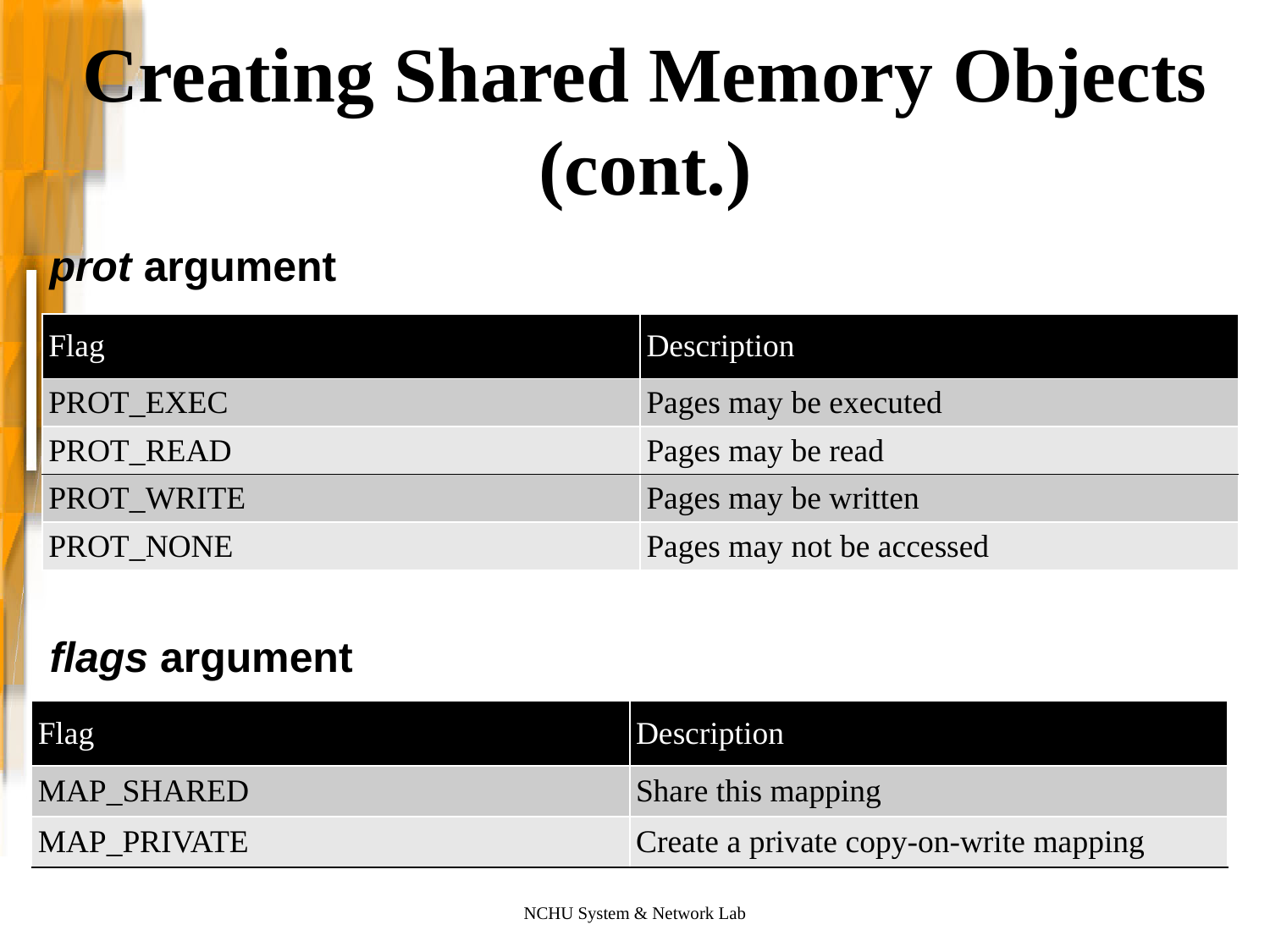

# Creating Shared Memory Objects (cont.)
prot argument
| Flag | Description |
| --- | --- |
| PROT\_EXEC | Pages may be executed |
| PROT\_READ | Pages may be read |
| PROT\_WRITE | Pages may be written |
| PROT\_NONE | Pages may not be accessed |
flags argument
| Flag | Description |
| --- | --- |
| MAP\_SHARED | Share this mapping |
| MAP\_PRIVATE | Create a private copy-on-write mapping |
NCHU System & Network Lab